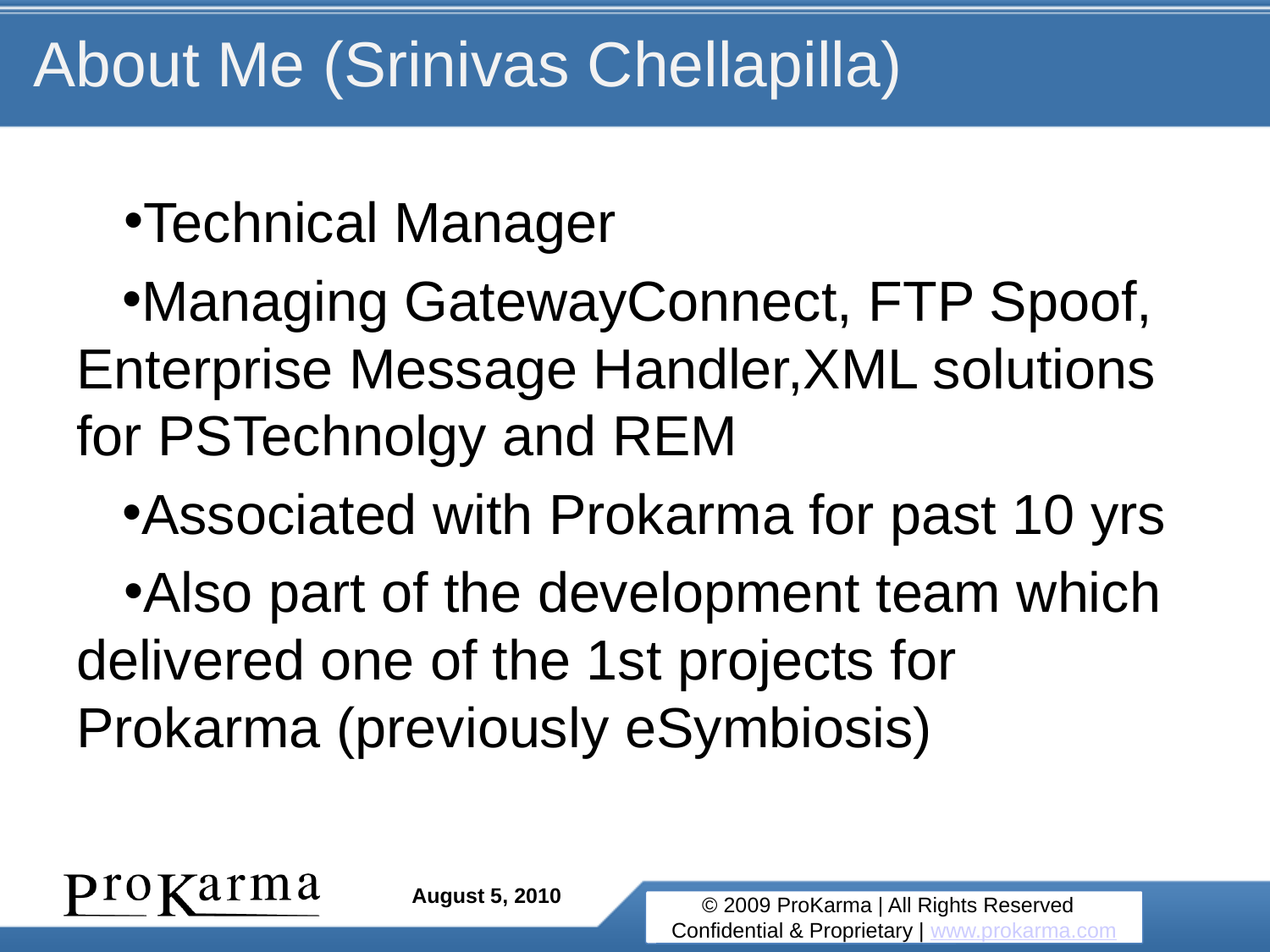

# About Me (Srinivas Chellapilla)
Technical Manager
Managing GatewayConnect, FTP Spoof, Enterprise Message Handler,XML solutions for PSTechnolgy and REM
Associated with Prokarma for past 10 yrs
Also part of the development team which delivered one of the 1st projects for Prokarma (previously eSymbiosis)